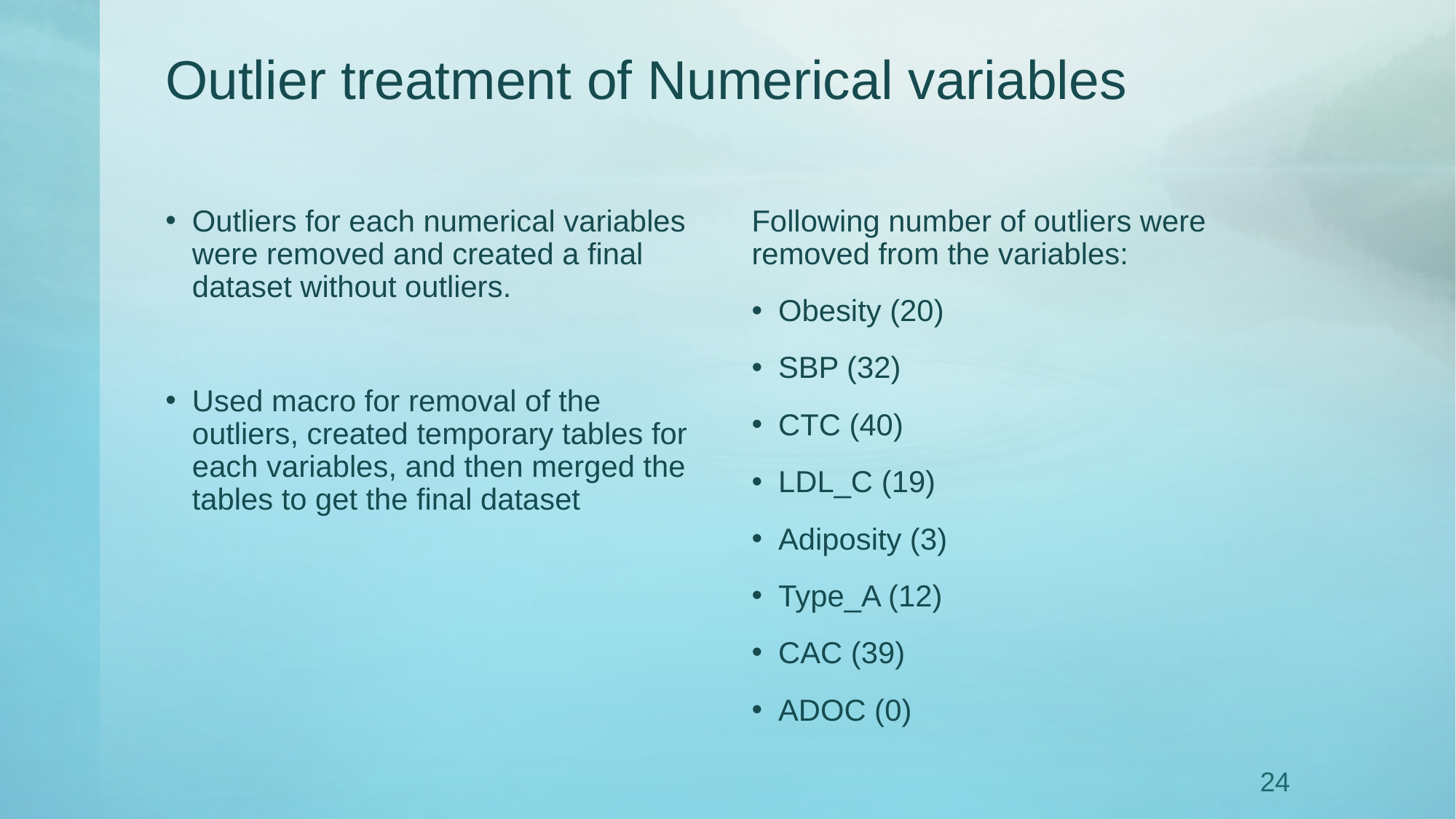

# Outlier treatment of Numerical variables
Outliers for each numerical variables were removed and created a final dataset without outliers.

Used macro for removal of the outliers, created temporary tables for each variables, and then merged the tables to get the final dataset
Following number of outliers were removed from the variables:
Obesity (20)
SBP (32)
CTC (40)
LDL_C (19)
Adiposity (3)
Type_A (12)
CAC (39)
ADOC (0)

24